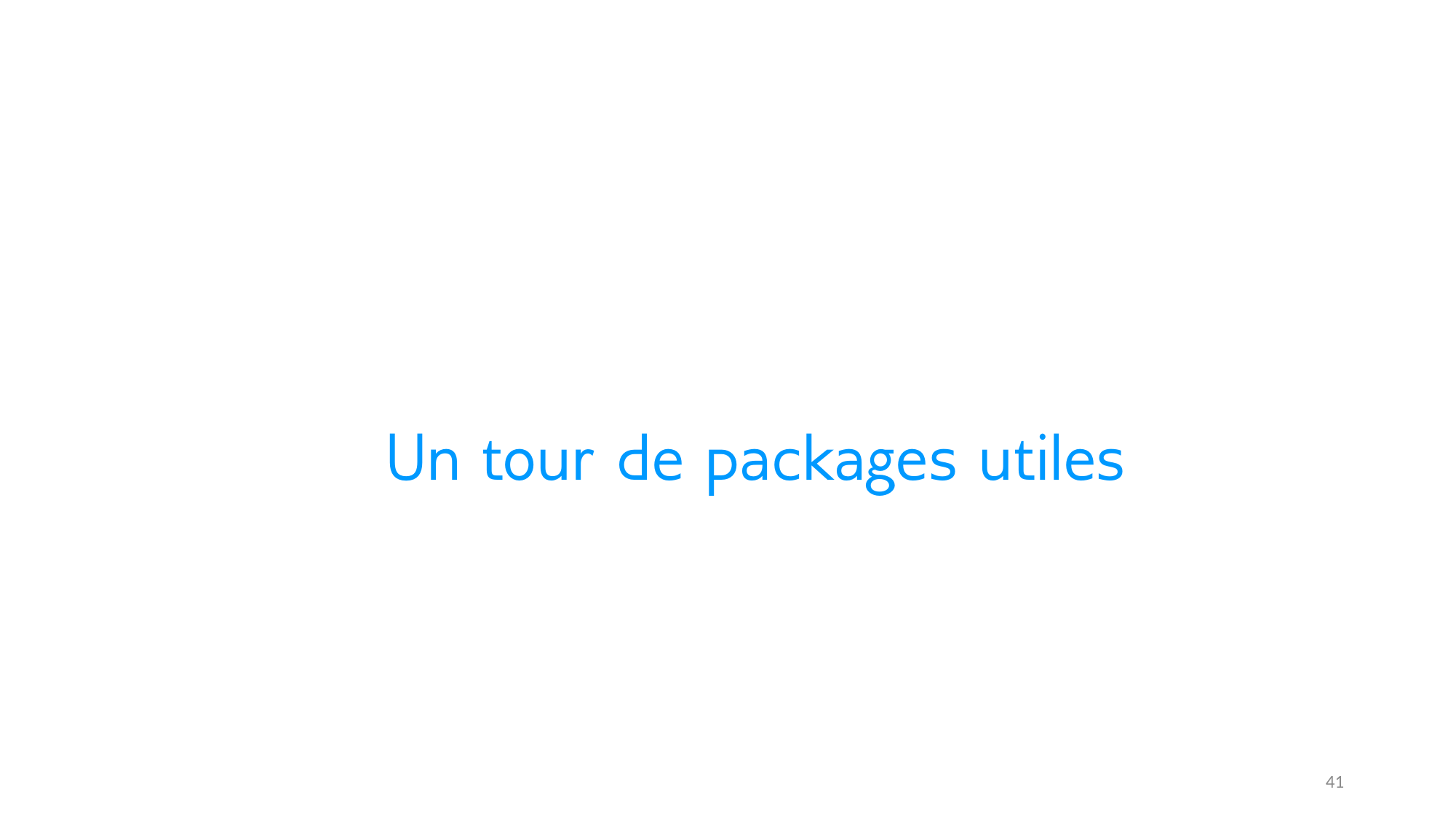

# Un tour de packages utiles
41